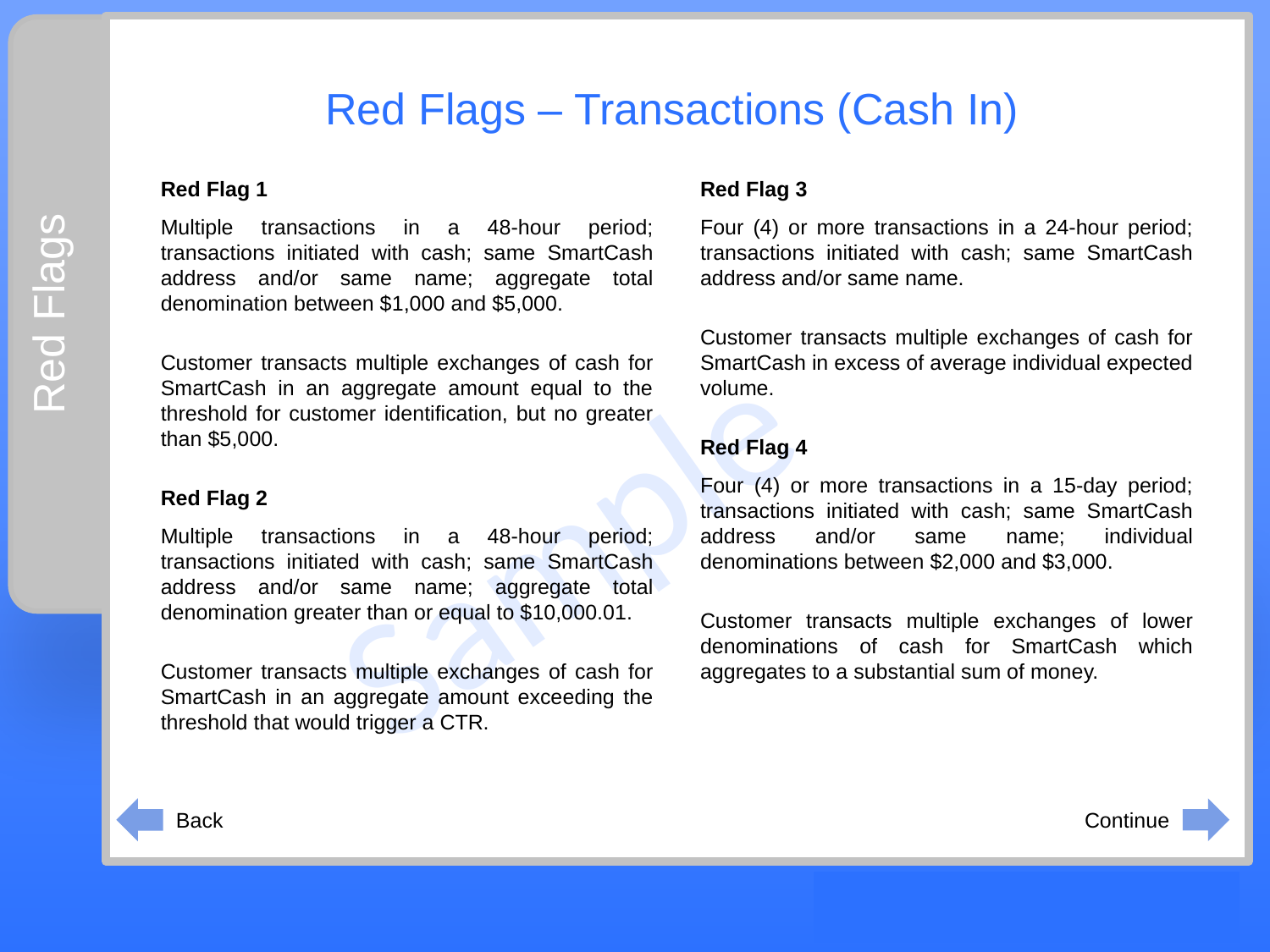

Red Flags – Transactions (Cash In)
Red Flag 1
Multiple transactions in a 48-hour period; transactions initiated with cash; same SmartCash address and/or same name; aggregate total denomination between $1,000 and $5,000.

Customer transacts multiple exchanges of cash for SmartCash in an aggregate amount equal to the threshold for customer identification, but no greater than $5,000.

Red Flag 2
Multiple transactions in a 48-hour period; transactions initiated with cash; same SmartCash address and/or same name; aggregate total denomination greater than or equal to $10,000.01.

Customer transacts multiple exchanges of cash for SmartCash in an aggregate amount exceeding the threshold that would trigger a CTR.
Red Flag 3
Four (4) or more transactions in a 24-hour period; transactions initiated with cash; same SmartCash address and/or same name.

Customer transacts multiple exchanges of cash for SmartCash in excess of average individual expected volume.

Red Flag 4
Four (4) or more transactions in a 15-day period; transactions initiated with cash; same SmartCash address and/or same name; individual denominations between $2,000 and $3,000.

Customer transacts multiple exchanges of lower denominations of cash for SmartCash which aggregates to a substantial sum of money.
# Red Flags

Continue

Back